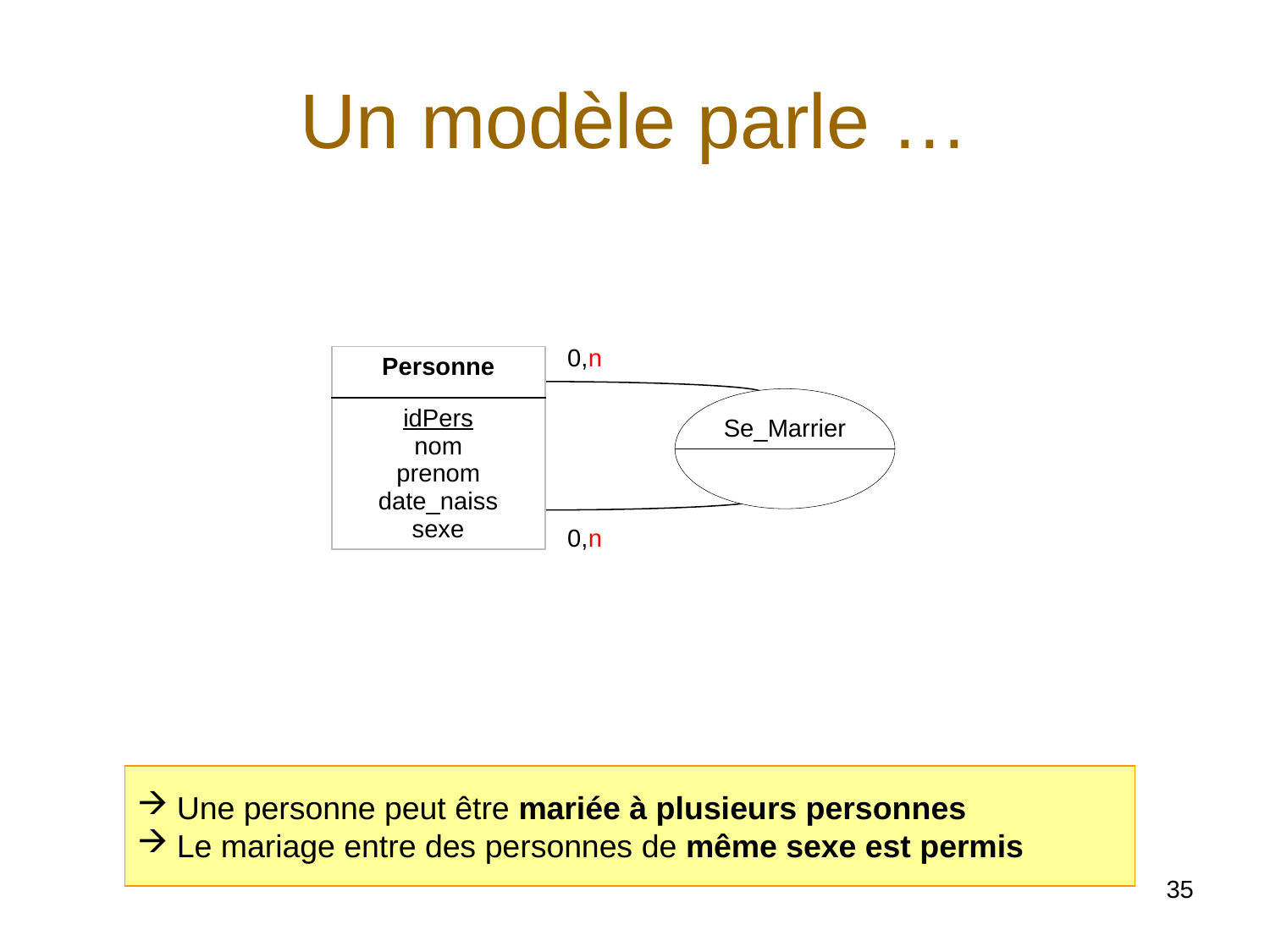

# Un modèle parle …
0,n
| Personne |
| --- |
| idPers nom prenom date\_naiss sexe |

Se_Marrier
0,n
Une personne peut être mariée à plusieurs personnes
Le mariage entre des personnes de même sexe est permis
35